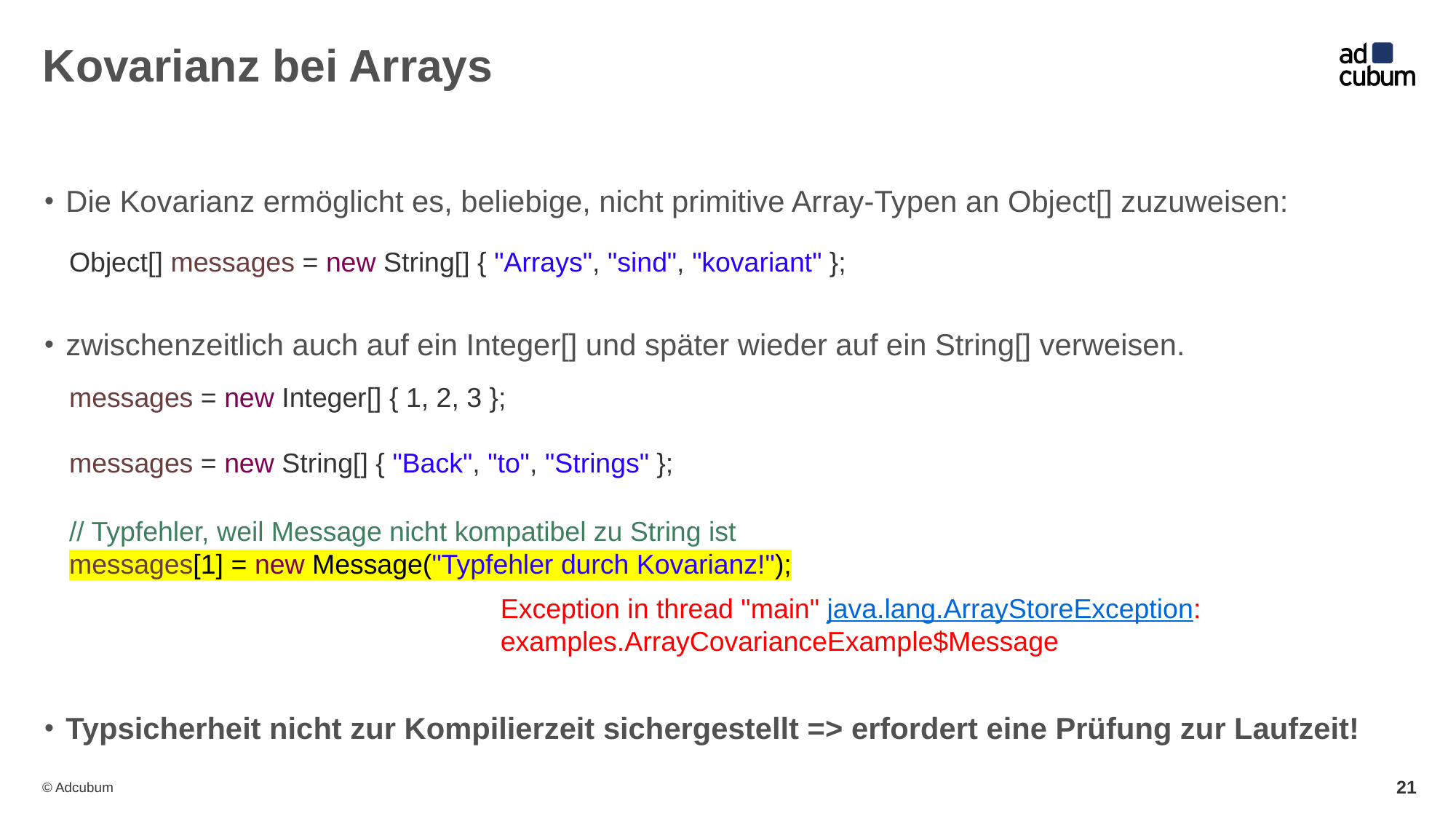

# Kovarianz bei Arrays
Die Kovarianz ermöglicht es, beliebige, nicht primitive Array-Typen an Object[] zuzuweisen:

zwischenzeitlich auch auf ein Integer[] und später wieder auf ein String[] verweisen.

Typsicherheit nicht zur Kompilierzeit sichergestellt => erfordert eine Prüfung zur Laufzeit!

Object[] messages = new String[] { "Arrays", "sind", "kovariant" };
messages = new Integer[] { 1, 2, 3 };

messages = new String[] { "Back", "to", "Strings" };
// Typfehler, weil Message nicht kompatibel zu String ist
messages[1] = new Message("Typfehler durch Kovarianz!");
Exception in thread "main" java.lang.ArrayStoreException: examples.ArrayCovarianceExample$Message
21